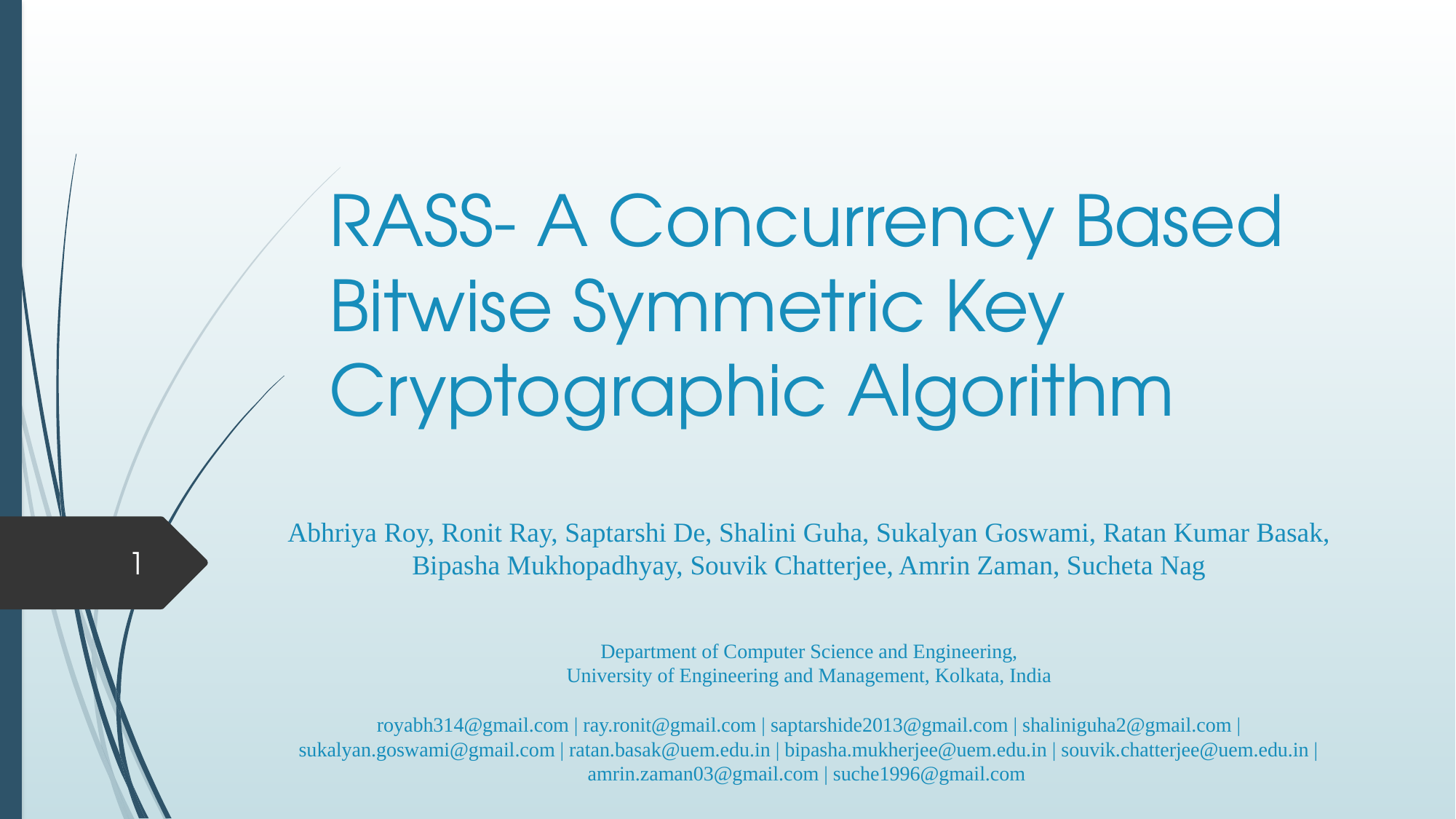

# RASS- A Concurrency Based Bitwise Symmetric Key Cryptographic Algorithm
Abhriya Roy, Ronit Ray, Saptarshi De, Shalini Guha, Sukalyan Goswami, Ratan Kumar Basak, Bipasha Mukhopadhyay, Souvik Chatterjee, Amrin Zaman, Sucheta Nag

Department of Computer Science and Engineering,
University of Engineering and Management, Kolkata, India

royabh314@gmail.com | ray.ronit@gmail.com | saptarshide2013@gmail.com | shaliniguha2@gmail.com | sukalyan.goswami@gmail.com | ratan.basak@uem.edu.in | bipasha.mukherjee@uem.edu.in | souvik.chatterjee@uem.edu.in | amrin.zaman03@gmail.com | suche1996@gmail.com

1